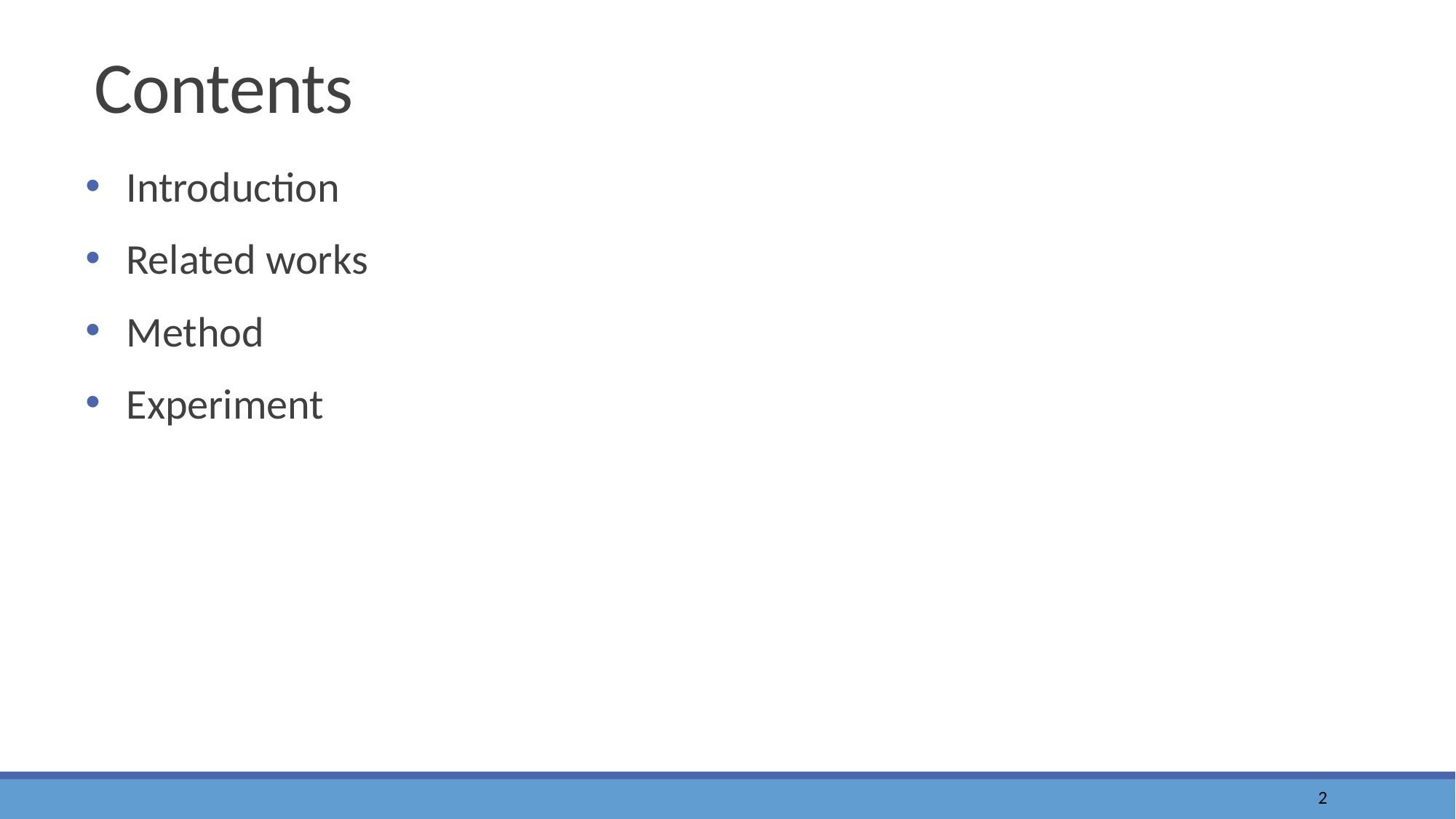

# Contents
Introduction
Related works
Method
Experiment
2